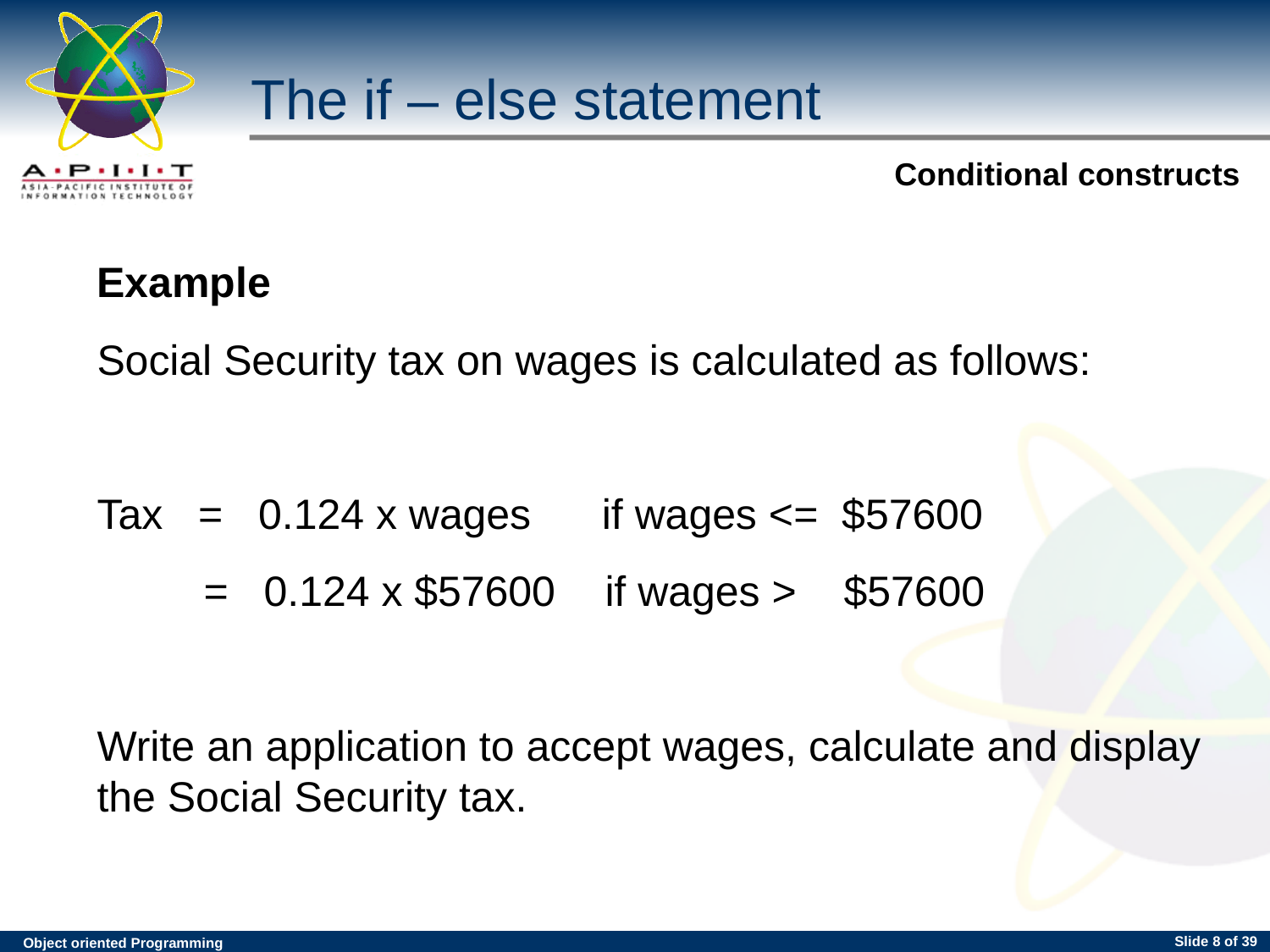

The if – else statement
Example
Social Security tax on wages is calculated as follows:

Tax   =   0.124 x wages      if wages <=  $57600
         =   0.124 x $57600 	if wages >    $57600

Write an application to accept wages, calculate and display the Social Security tax.

Slide 8 of 39